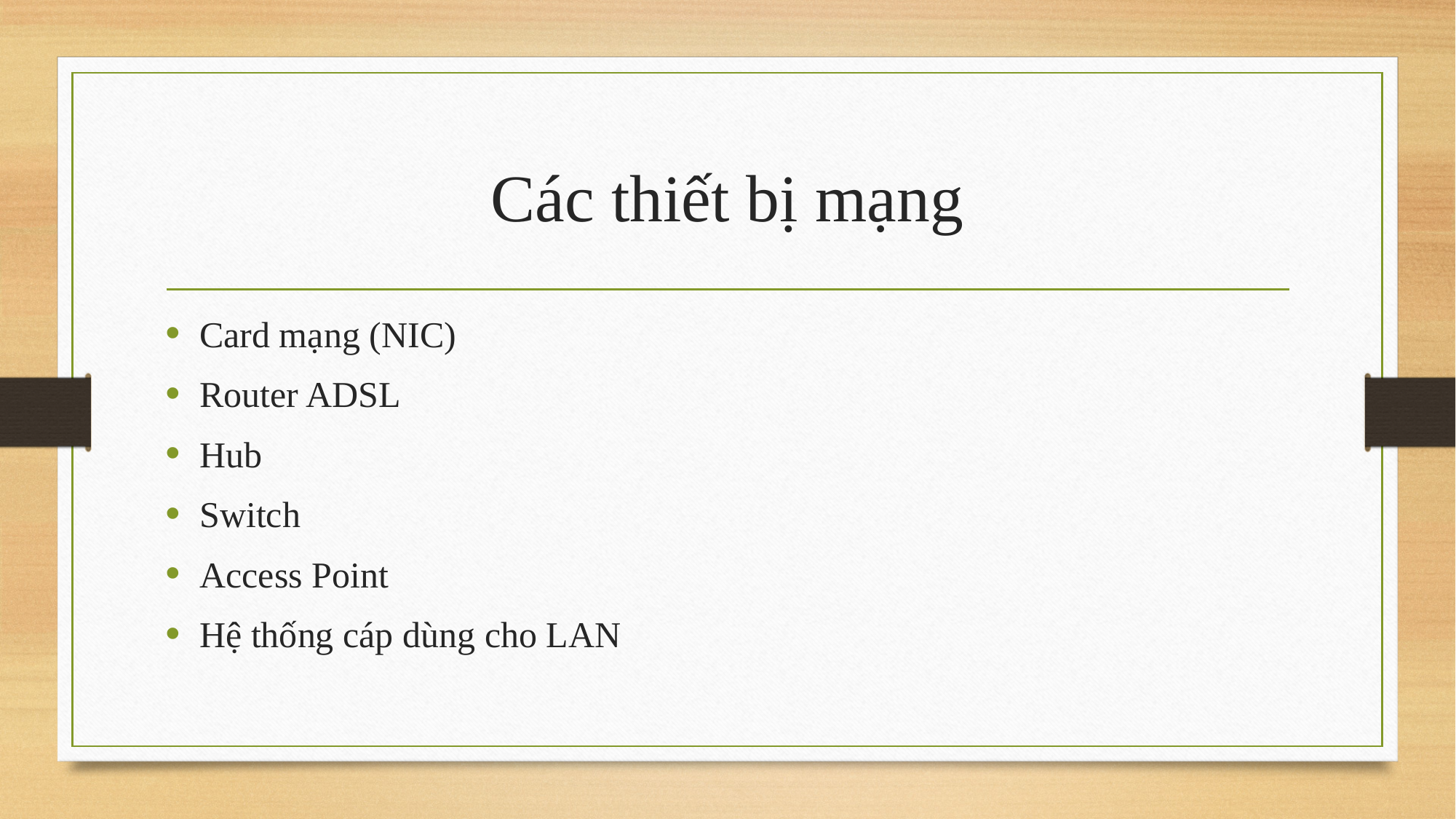

# Các thiết bị mạng
Card mạng (NIC)
Router ADSL
Hub
Switch
Access Point
Hệ thống cáp dùng cho LAN